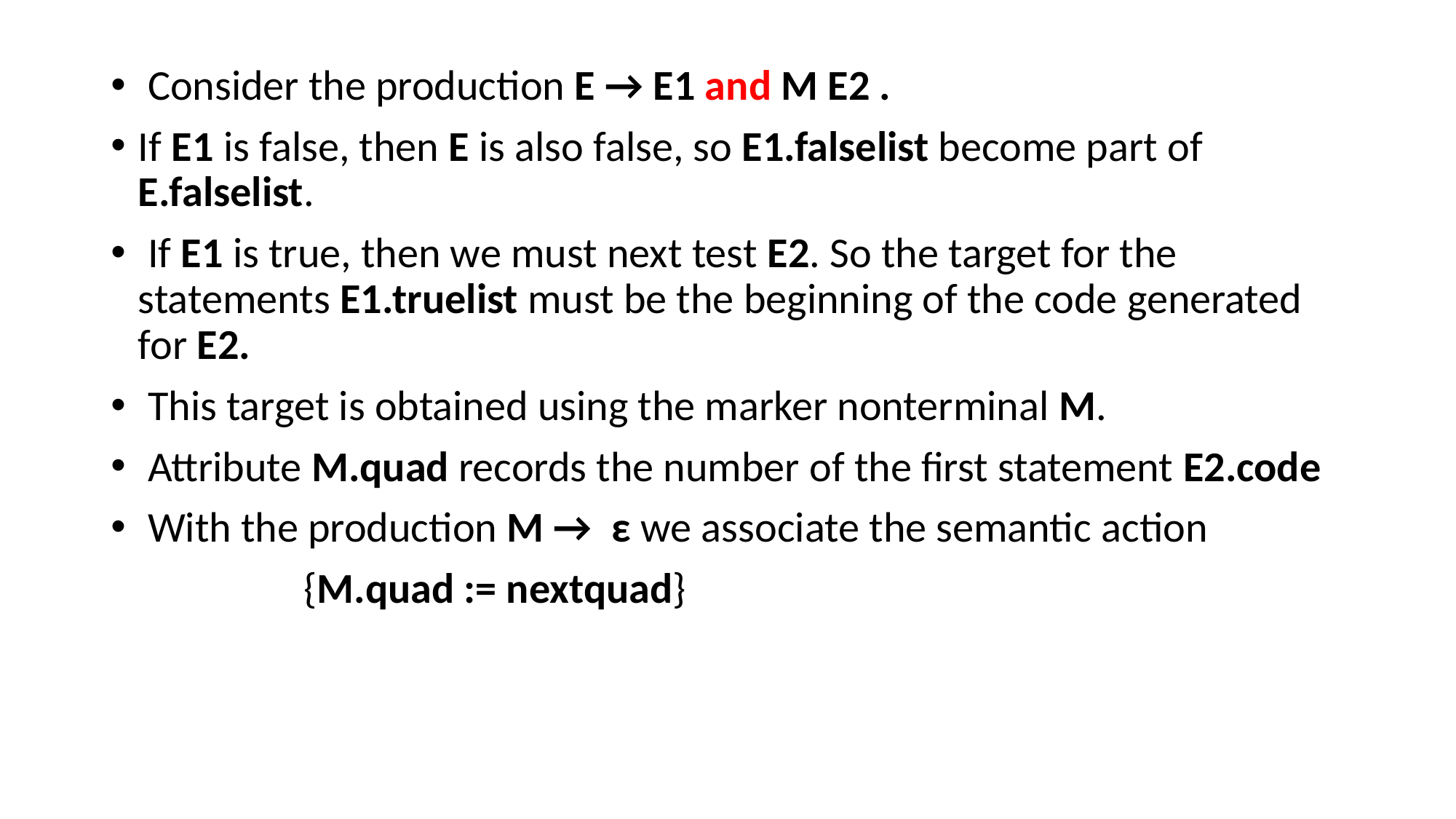

Consider the production E → E1 and M E2 .
If E1 is false, then E is also false, so E1.falselist become part of  E.falselist.
 If E1 is true, then we must next test E2. So the target for the statements E1.truelist must be the beginning of the code generated for E2.
 This target is obtained using the marker nonterminal M.
 Attribute M.quad records the number of the first statement E2.code
 With the production M →  ε we associate the semantic action
                    {M.quad := nextquad}